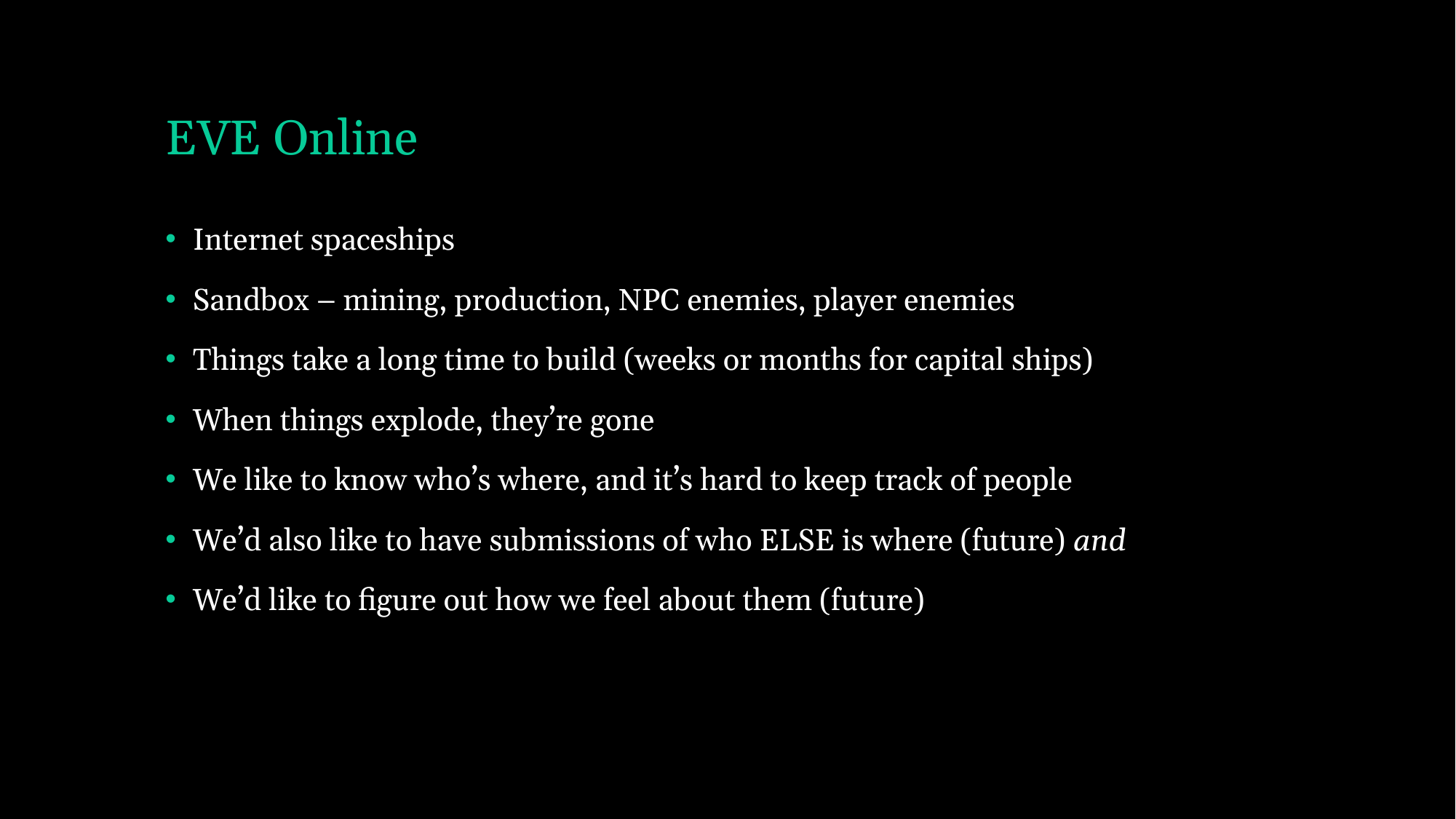

# EVE Online
Internet spaceships
Sandbox – mining, production, NPC enemies, player enemies
Things take a long time to build (weeks or months for capital ships)
When things explode, they’re gone
We like to know who’s where, and it’s hard to keep track of people
We’d also like to have submissions of who ELSE is where (future) and
We’d like to figure out how we feel about them (future)